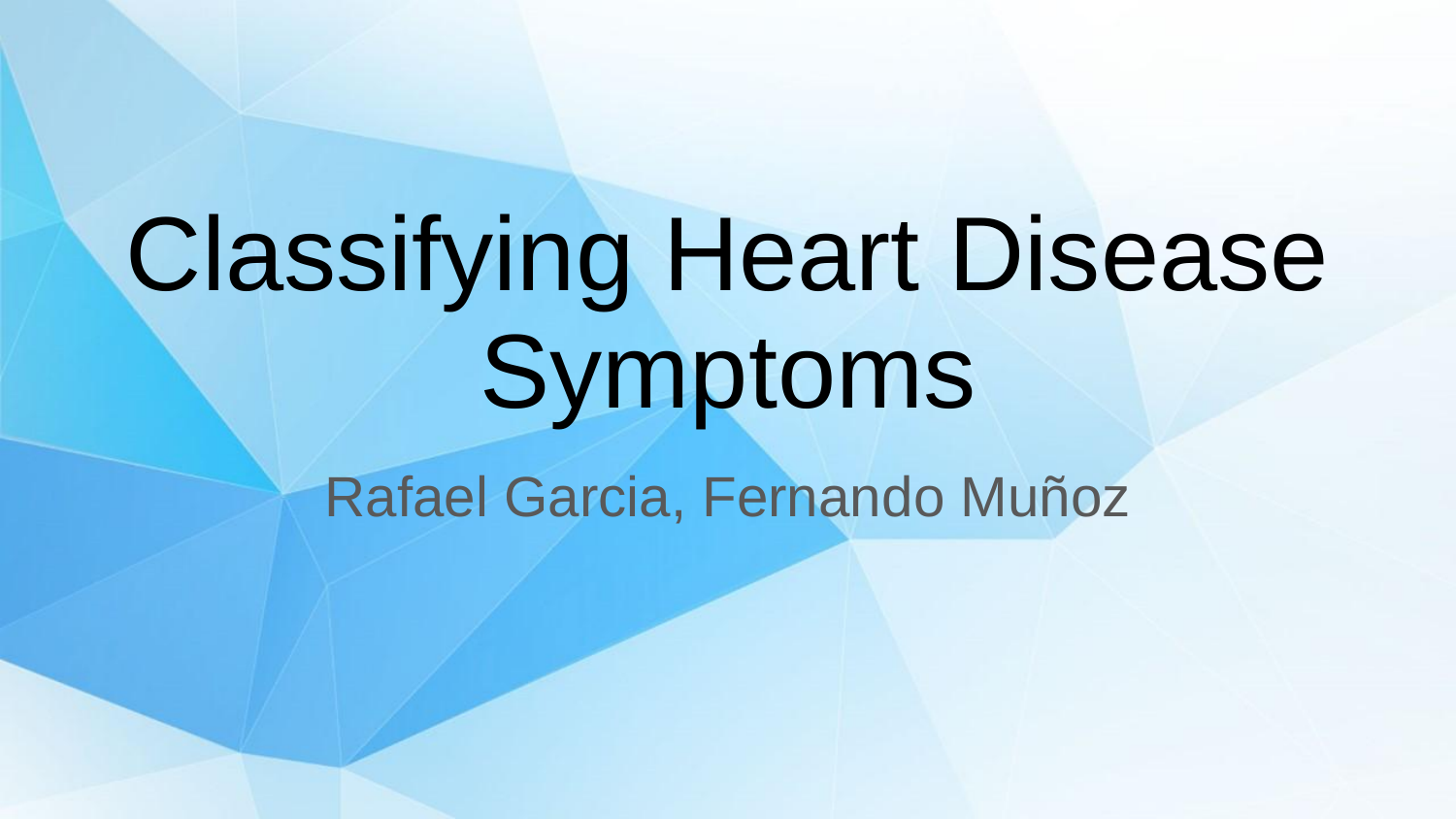

# Classifying Heart Disease Symptoms
Rafael Garcia, Fernando Muñoz